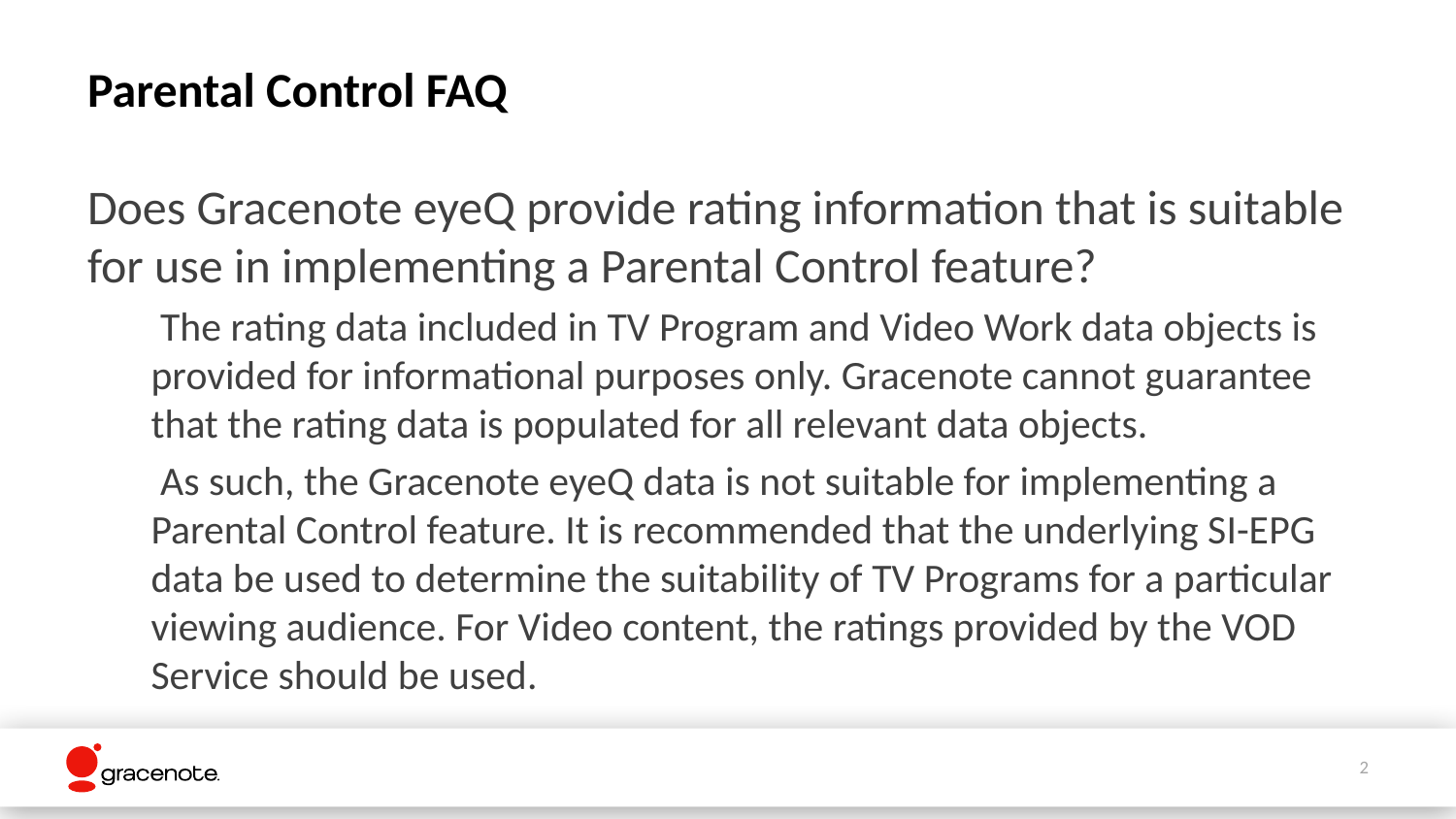

# Parental Control FAQ
Does Gracenote eyeQ provide rating information that is suitable for use in implementing a Parental Control feature?
 The rating data included in TV Program and Video Work data objects is provided for informational purposes only. Gracenote cannot guarantee that the rating data is populated for all relevant data objects.
 As such, the Gracenote eyeQ data is not suitable for implementing a Parental Control feature. It is recommended that the underlying SI-EPG data be used to determine the suitability of TV Programs for a particular viewing audience. For Video content, the ratings provided by the VOD Service should be used.